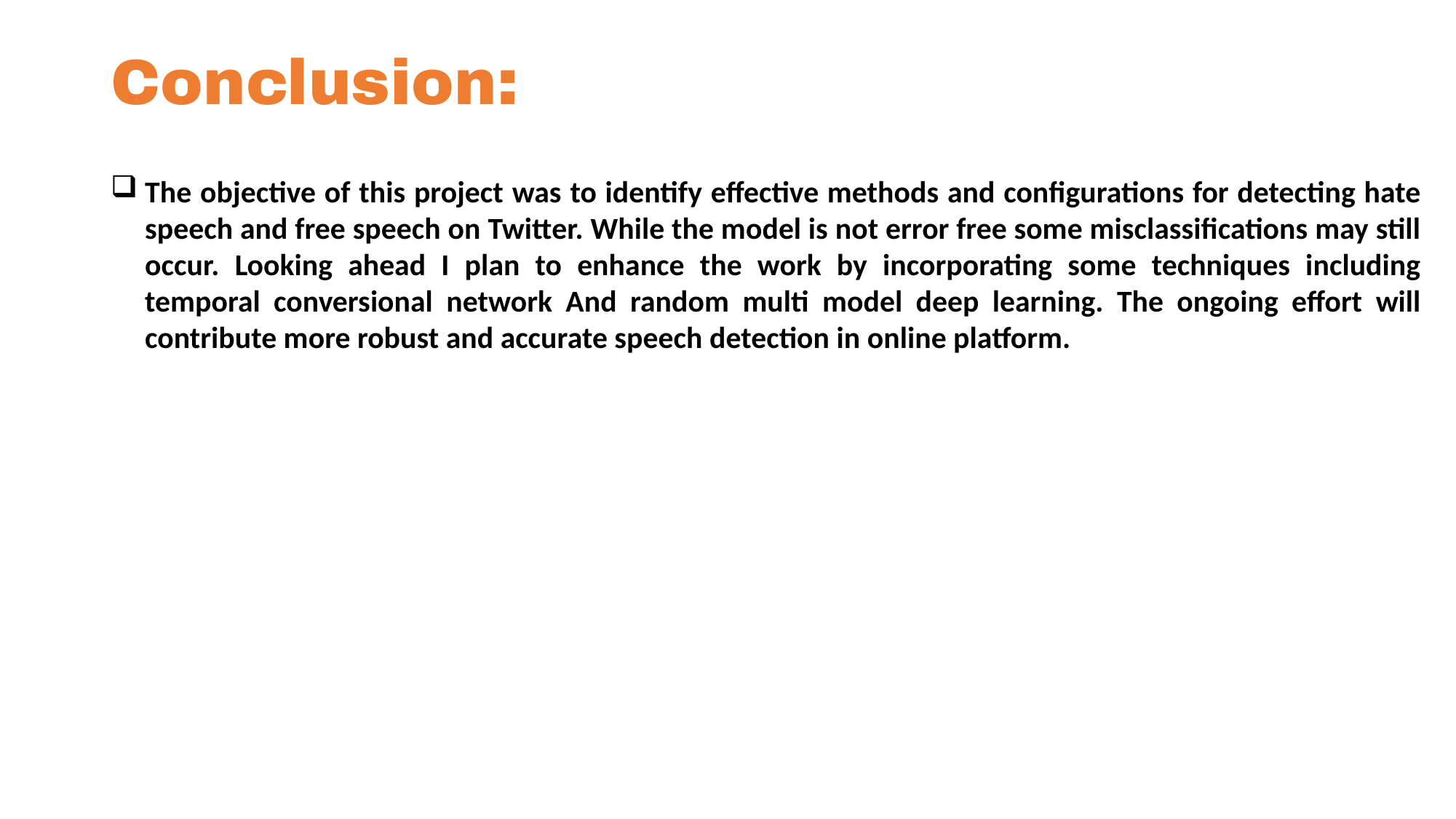

# Conclusion:
The objective of this project was to identify effective methods and configurations for detecting hate speech and free speech on Twitter. While the model is not error free some misclassifications may still occur. Looking ahead I plan to enhance the work by incorporating some techniques including temporal conversional network And random multi model deep learning. The ongoing effort will contribute more robust and accurate speech detection in online platform.